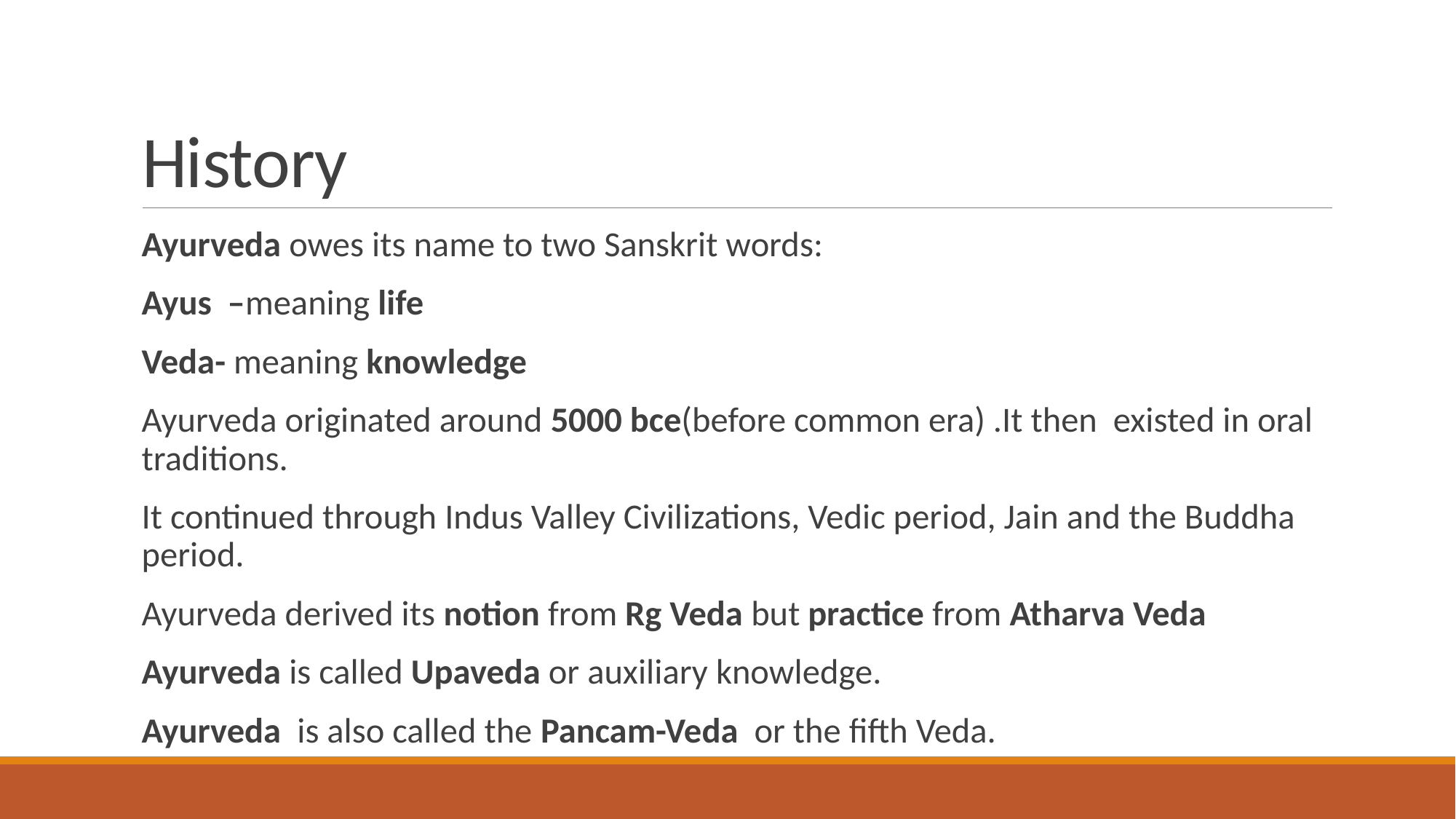

# History
Ayurveda owes its name to two Sanskrit words:
Ayus  –meaning life
Veda- meaning knowledge
Ayurveda originated around 5000 bce(before common era) .It then  existed in oral traditions.
It continued through Indus Valley Civilizations, Vedic period, Jain and the Buddha period.
Ayurveda derived its notion from Rg Veda but practice from Atharva Veda
Ayurveda is called Upaveda or auxiliary knowledge.
Ayurveda  is also called the Pancam-Veda  or the fifth Veda.